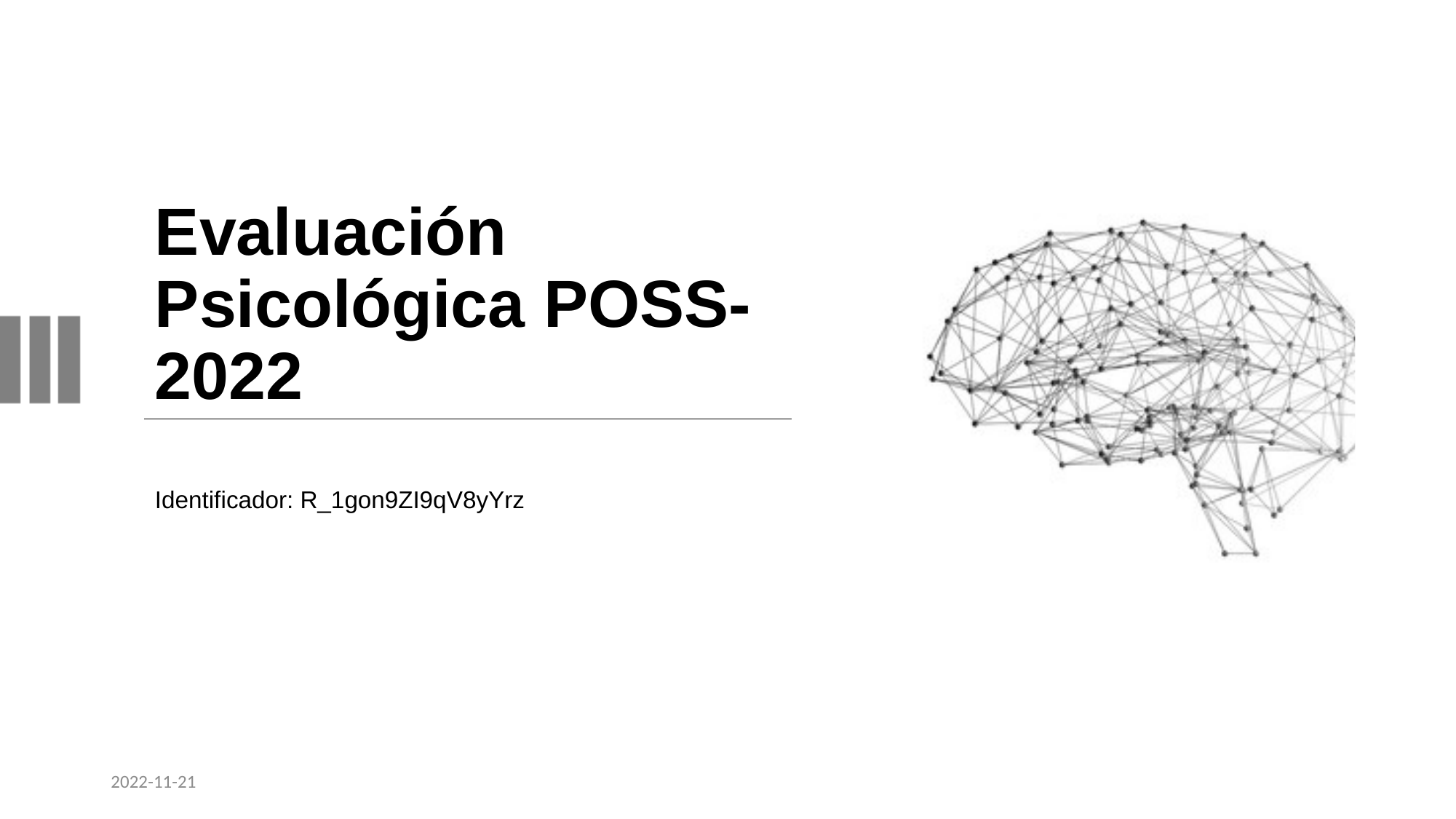

# Evaluación Psicológica POSS-2022
Identificador: R_1gon9ZI9qV8yYrz
2022-11-21